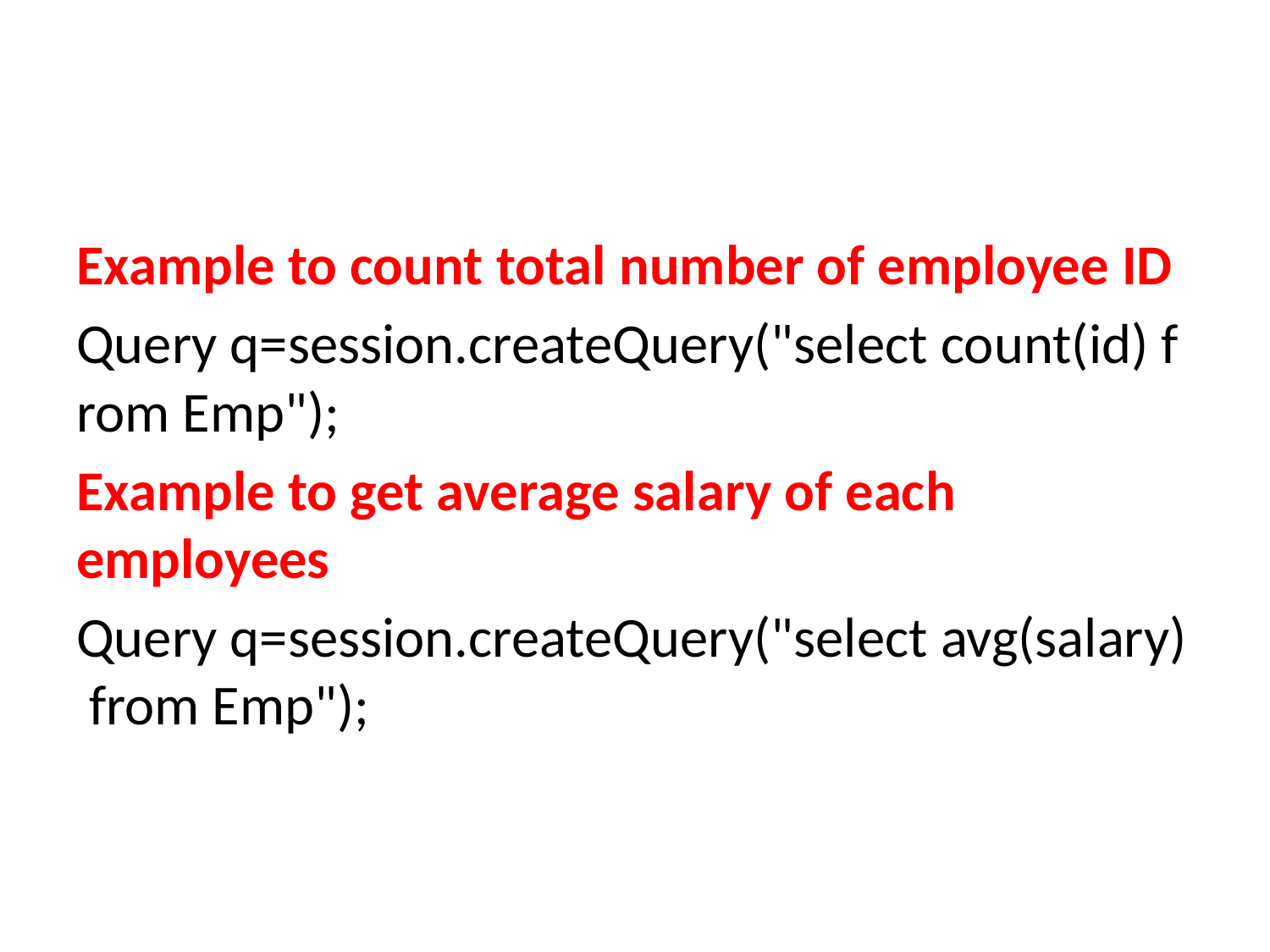

#
Example to count total number of employee ID
Query q=session.createQuery("select count(id) from Emp");
Example to get average salary of each employees
Query q=session.createQuery("select avg(salary) from Emp");